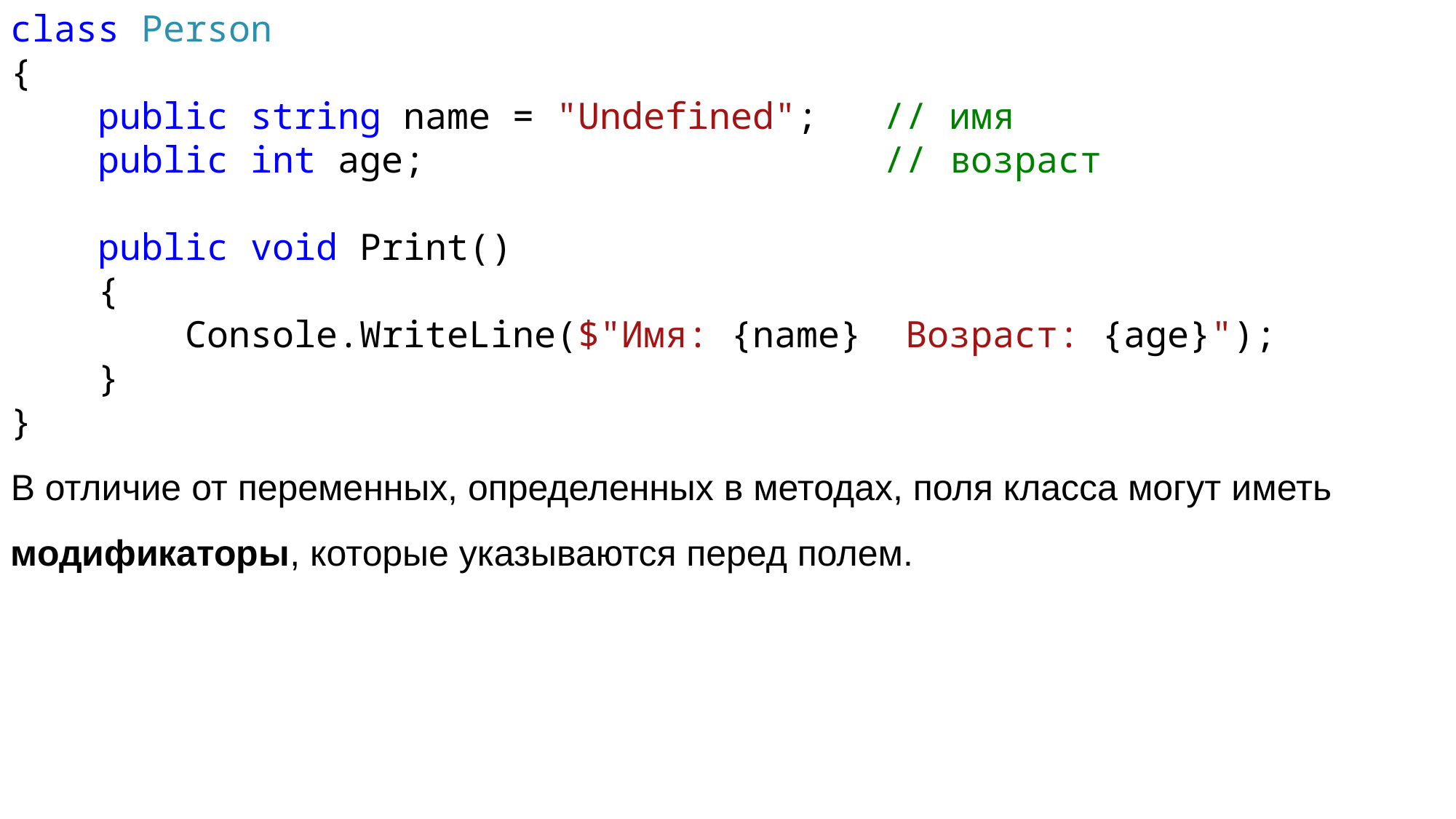

class Person
{
    public string name = "Undefined";   // имя
    public int age;                     // возраст

    public void Print()
    {
        Console.WriteLine($"Имя: {name}  Возраст: {age}");
    }
}
В отличие от переменных, определенных в методах, поля класса могут иметь модификаторы, которые указываются перед полем.